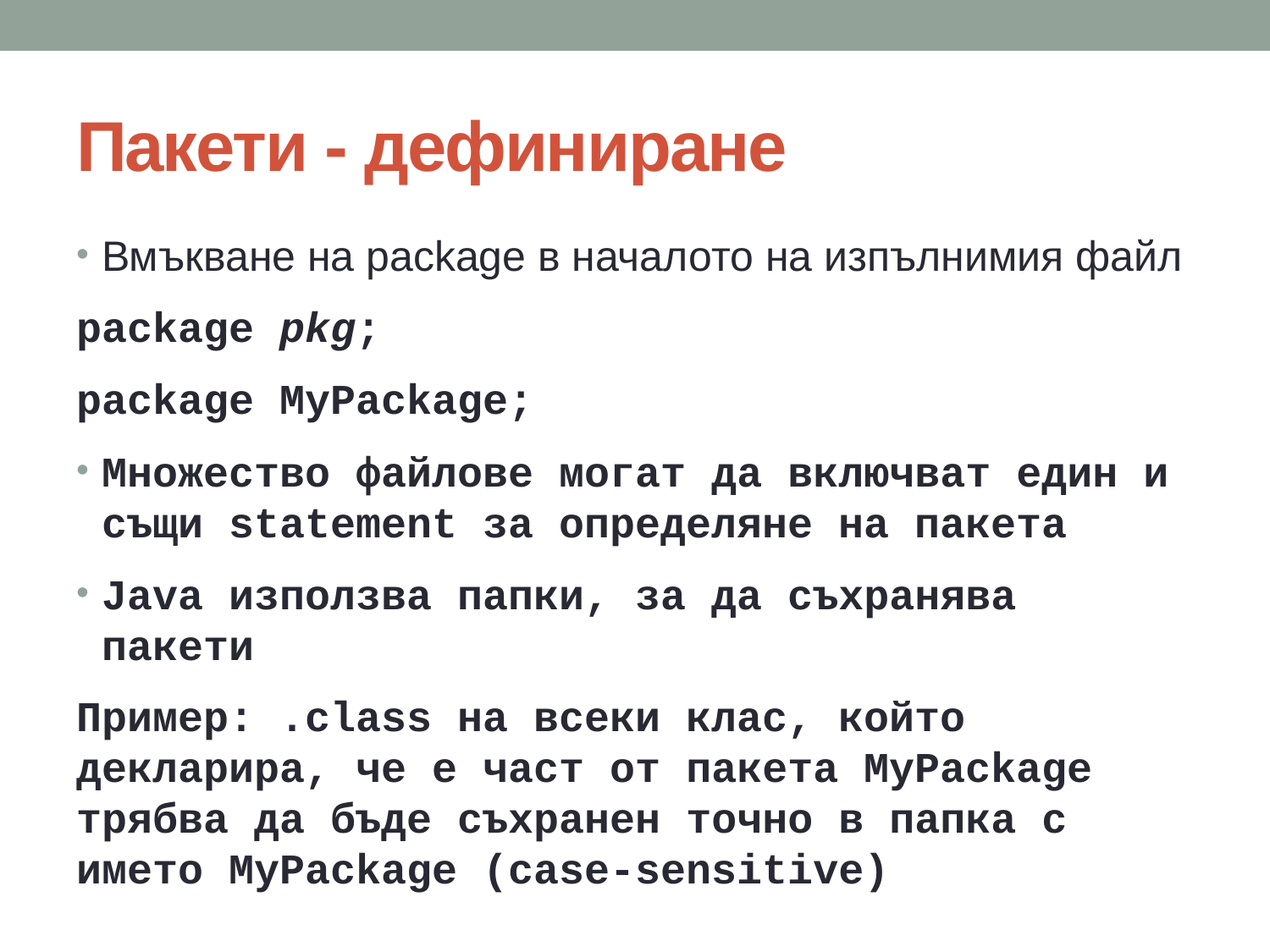

# Пакети - дефиниране
Вмъкване на package в началото на изпълнимия файл
package pkg;
package MyPackage;
Множество файлове могат да включват един и същи statement за определяне на пакета
Java използва папки, за да съхранява пакети
Пример: .class на всеки клас, който декларира, че е част от пакета MyPackage трябва да бъде съхранен точно в папка с името MyPackage (case-sensitive)